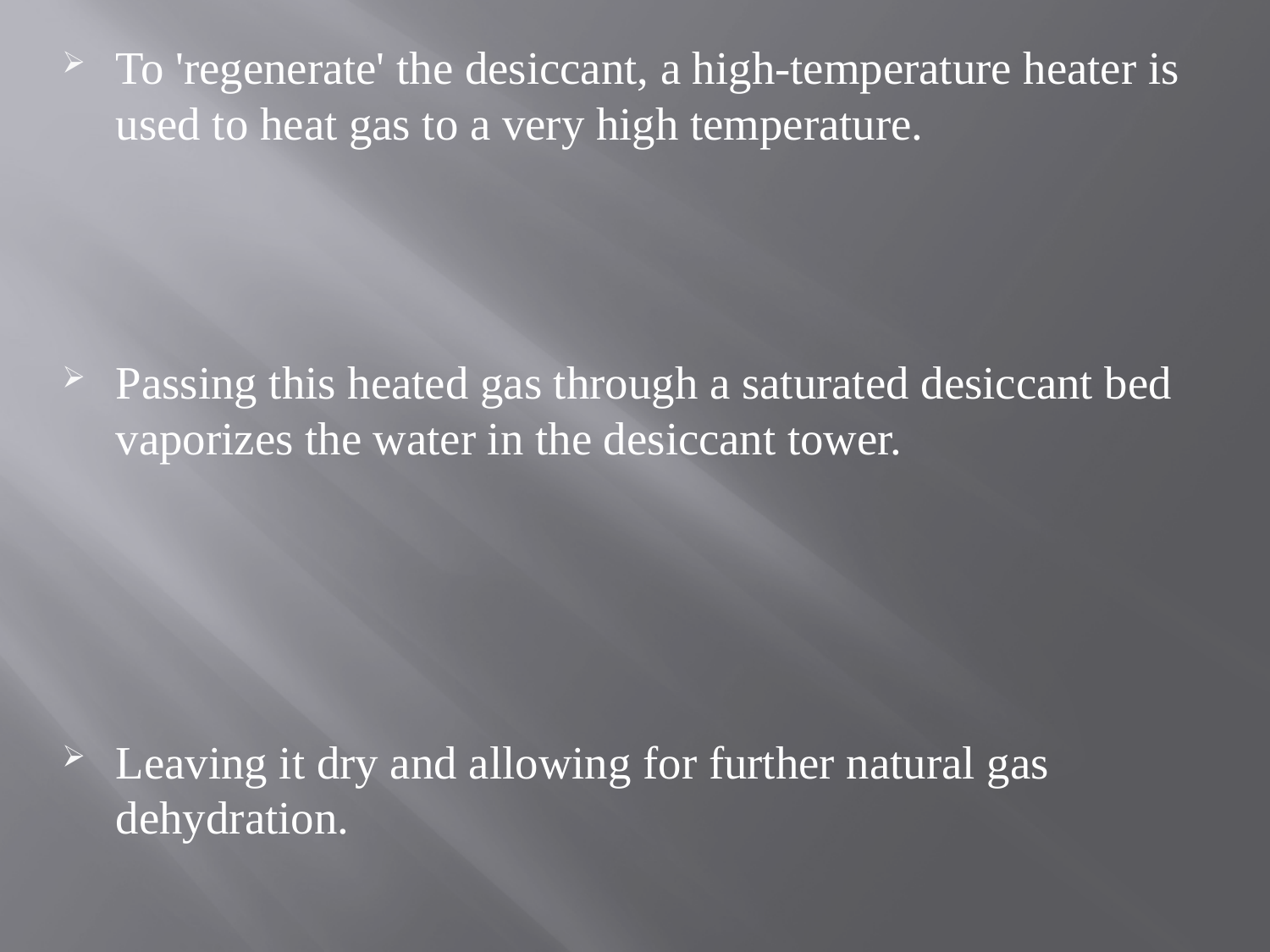

To 'regenerate' the desiccant, a high-temperature heater is used to heat gas to a very high temperature.

Passing this heated gas through a saturated desiccant bed vaporizes the water in the desiccant tower.

Leaving it dry and allowing for further natural gas dehydration.